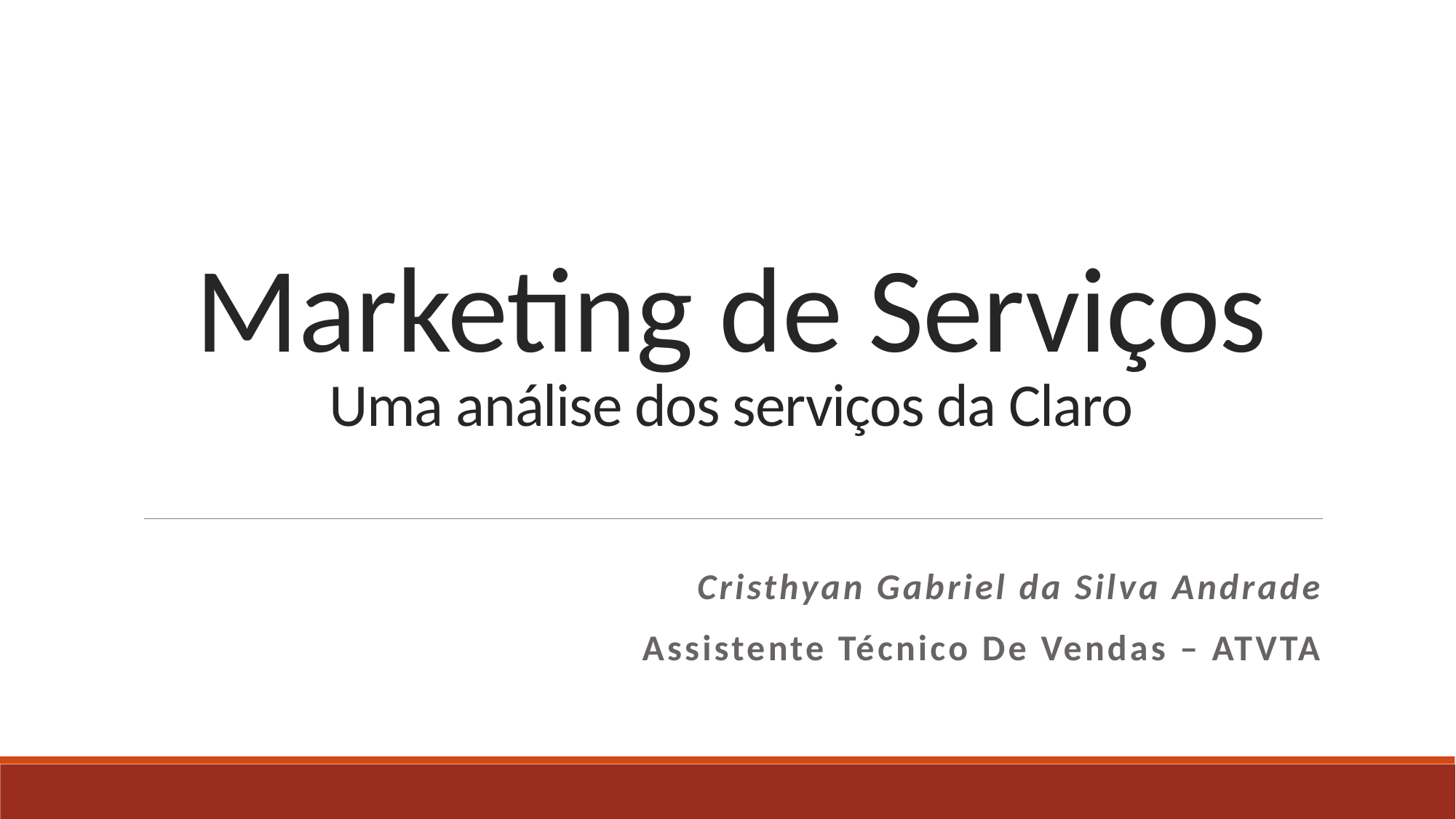

# Marketing de Serviços Uma análise dos serviços da Claro
Cristhyan Gabriel da Silva Andrade
Assistente Técnico De Vendas – ATVTA